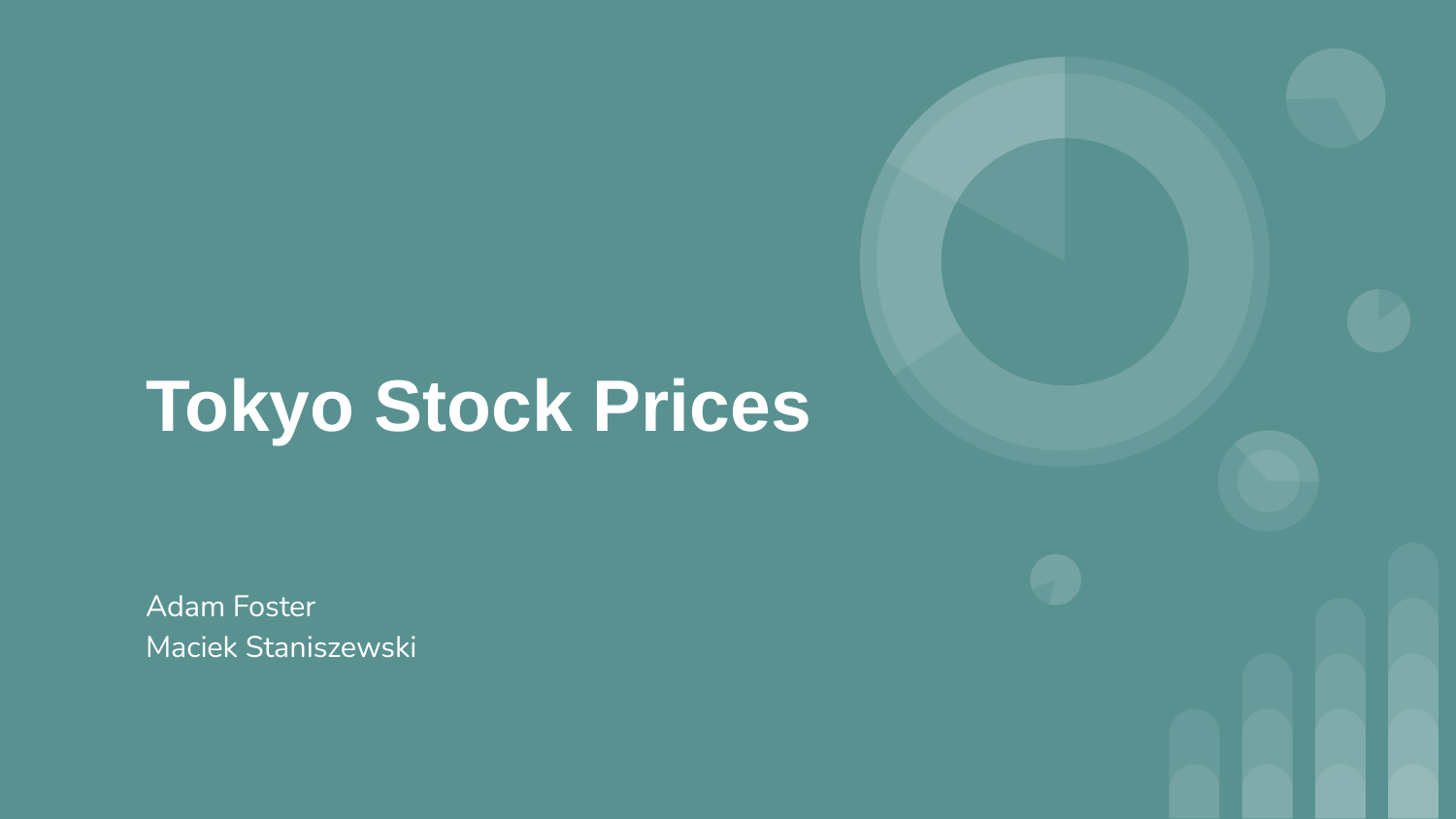

# Tokyo Stock Prices
Adam Foster
Maciek Staniszewski